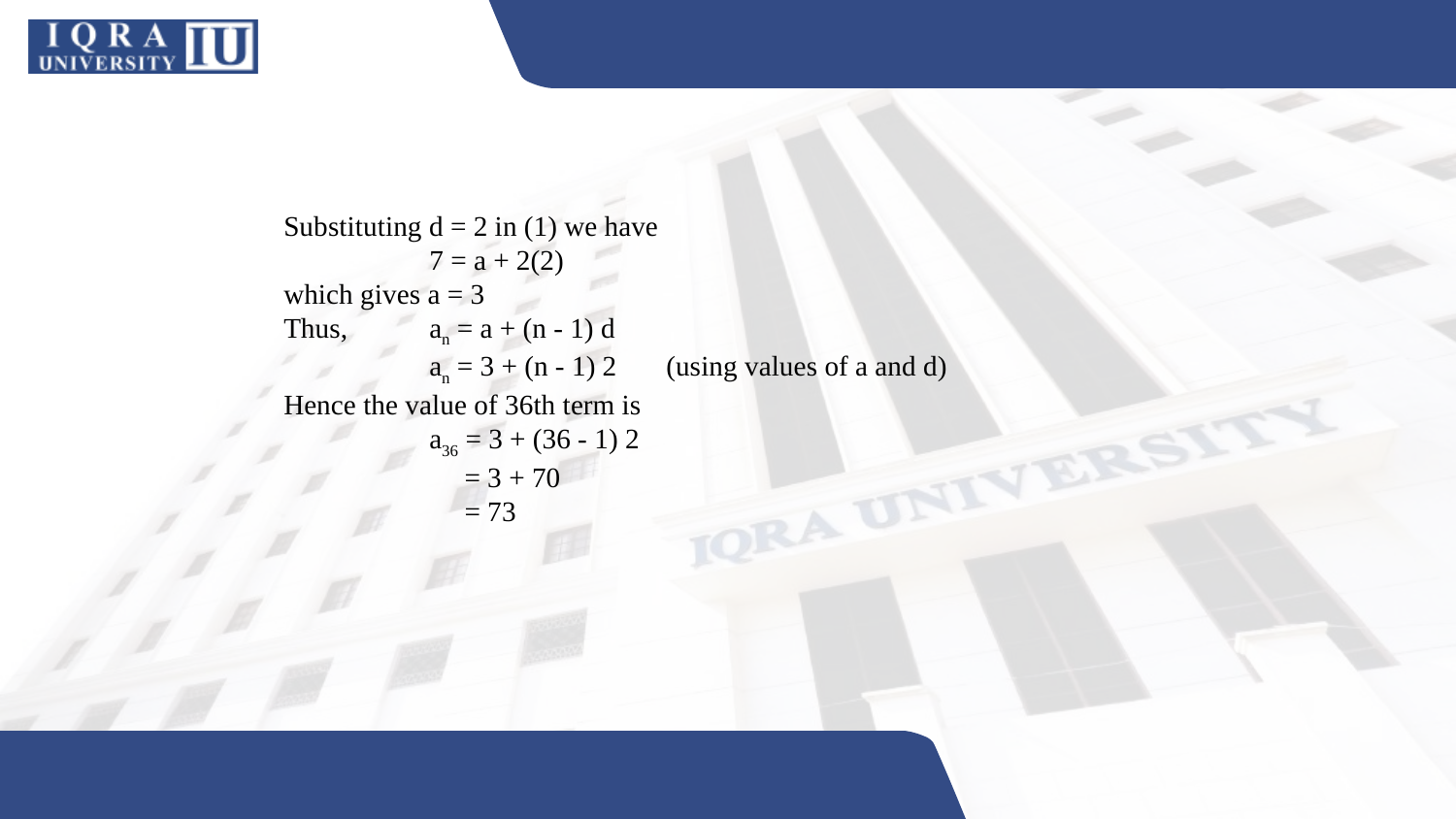

Substituting d = 2 in (1) we have
	7 = a + 2(2)
which gives a = 3
Thus,	an = a + (n - 1) d
	an = 3 + (n - 1) 2       (using values of a and d)
Hence the value of 36th term is
	a36 = 3 + (36 - 1) 2
	     = 3 + 70
	     = 73